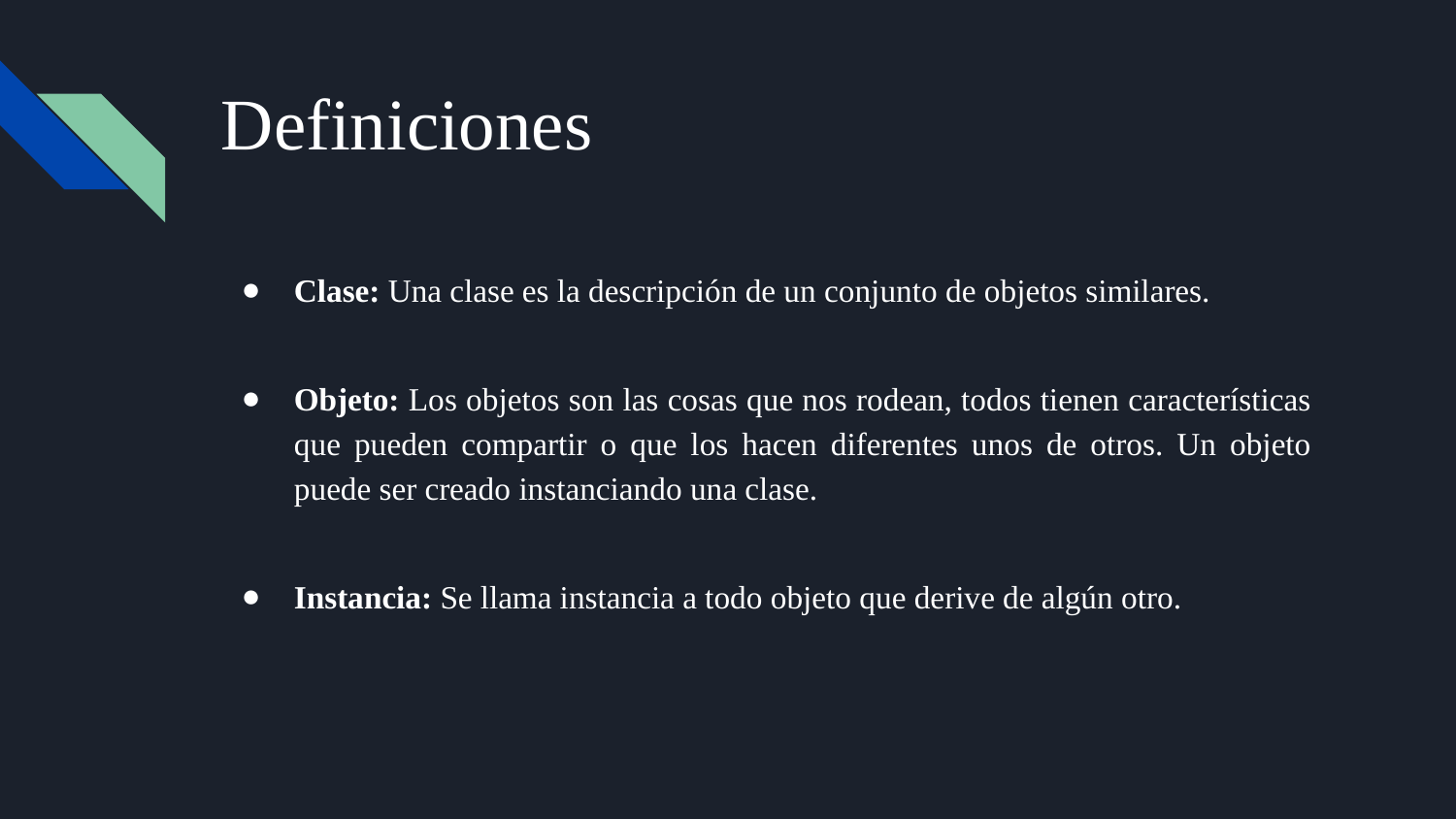

# Definiciones
Clase: Una clase es la descripción de un conjunto de objetos similares.

Objeto: Los objetos son las cosas que nos rodean, todos tienen características que pueden compartir o que los hacen diferentes unos de otros. Un objeto puede ser creado instanciando una clase.

Instancia: Se llama instancia a todo objeto que derive de algún otro.